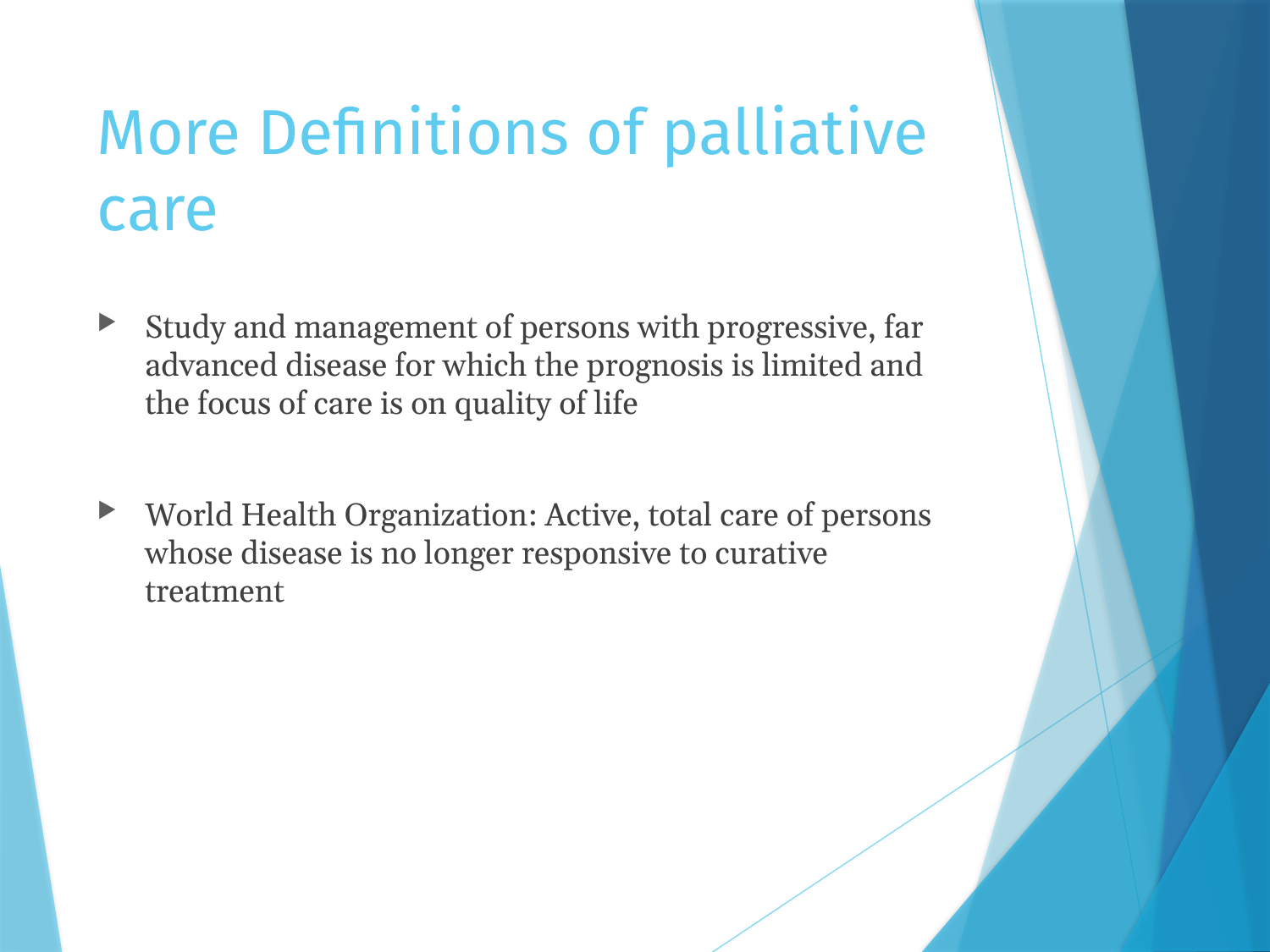

# More Definitions of palliative care
Study and management of persons with progressive, far advanced disease for which the prognosis is limited and the focus of care is on quality of life

World Health Organization: Active, total care of persons whose disease is no longer responsive to curative treatment